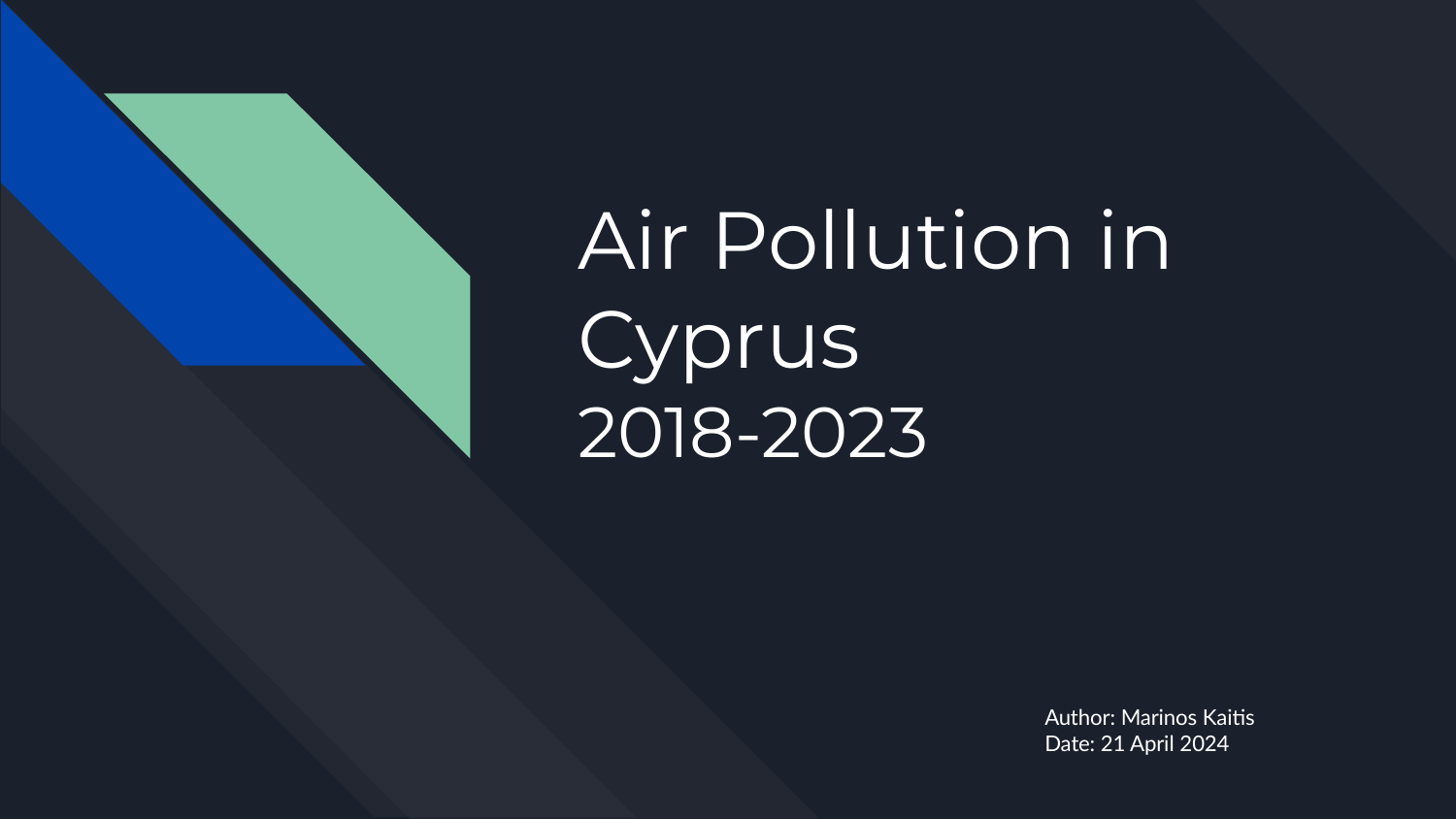

# Air Pollution in Cyprus
2018-2023
Author: Marinos Kaitis
Date: 21 April 2024